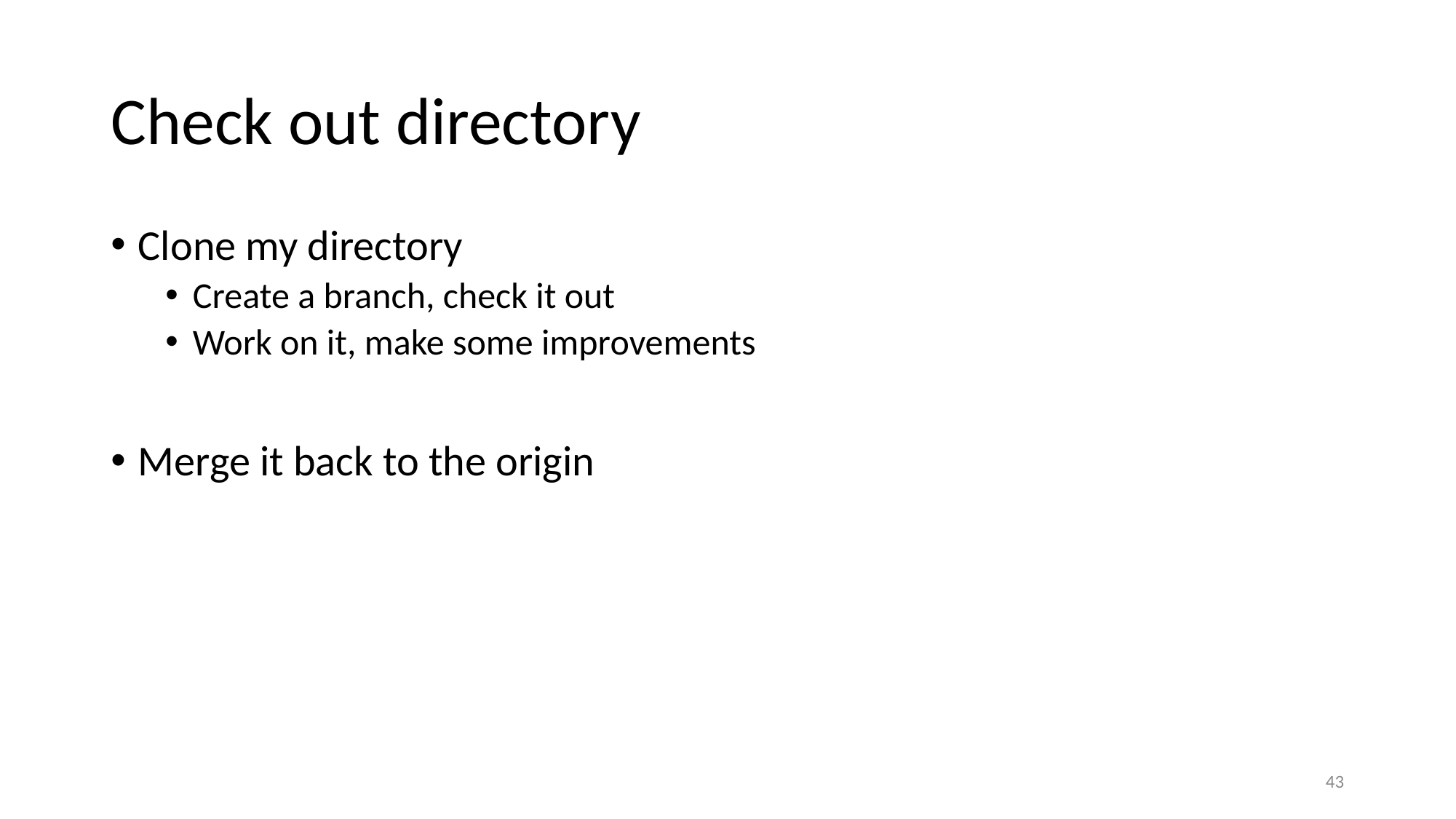

# Check out directory
Clone my directory
Create a branch, check it out
Work on it, make some improvements

Merge it back to the origin

43